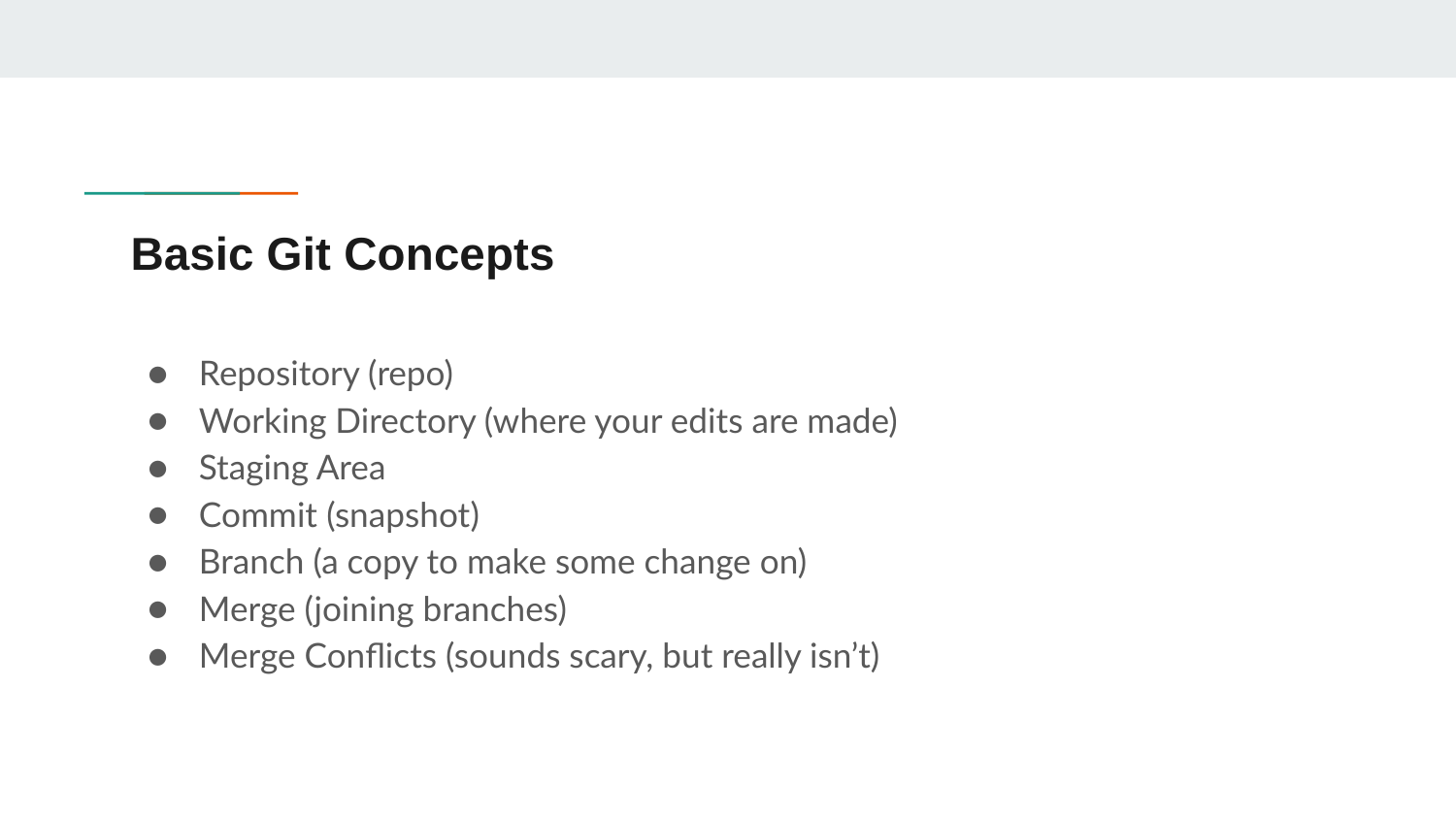

# Basic Git Concepts
Repository (repo)
Working Directory (where your edits are made)
Staging Area
Commit (snapshot)
Branch (a copy to make some change on)
Merge (joining branches)
Merge Conflicts (sounds scary, but really isn’t)